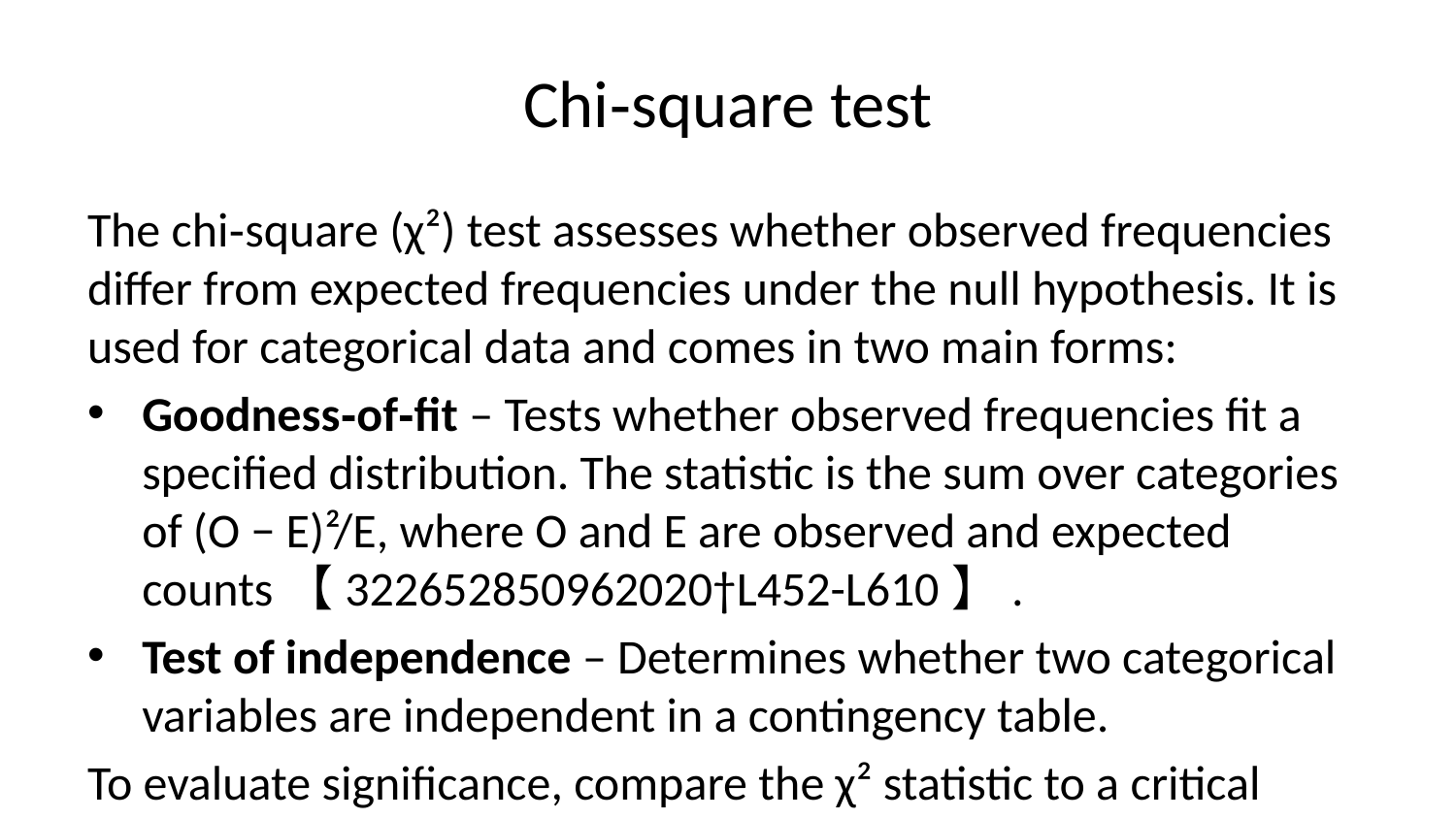

# Chi‑square test
The chi‑square (χ²) test assesses whether observed frequencies differ from expected frequencies under the null hypothesis. It is used for categorical data and comes in two main forms:
Goodness‑of‑fit – Tests whether observed frequencies fit a specified distribution. The statistic is the sum over categories of (O − E)²/E, where O and E are observed and expected counts【322652850962020†L452-L610】.
Test of independence – Determines whether two categorical variables are independent in a contingency table.
To evaluate significance, compare the χ² statistic to a critical value from the chi‑square distribution with appropriate degrees of freedom or compute a p‑value.